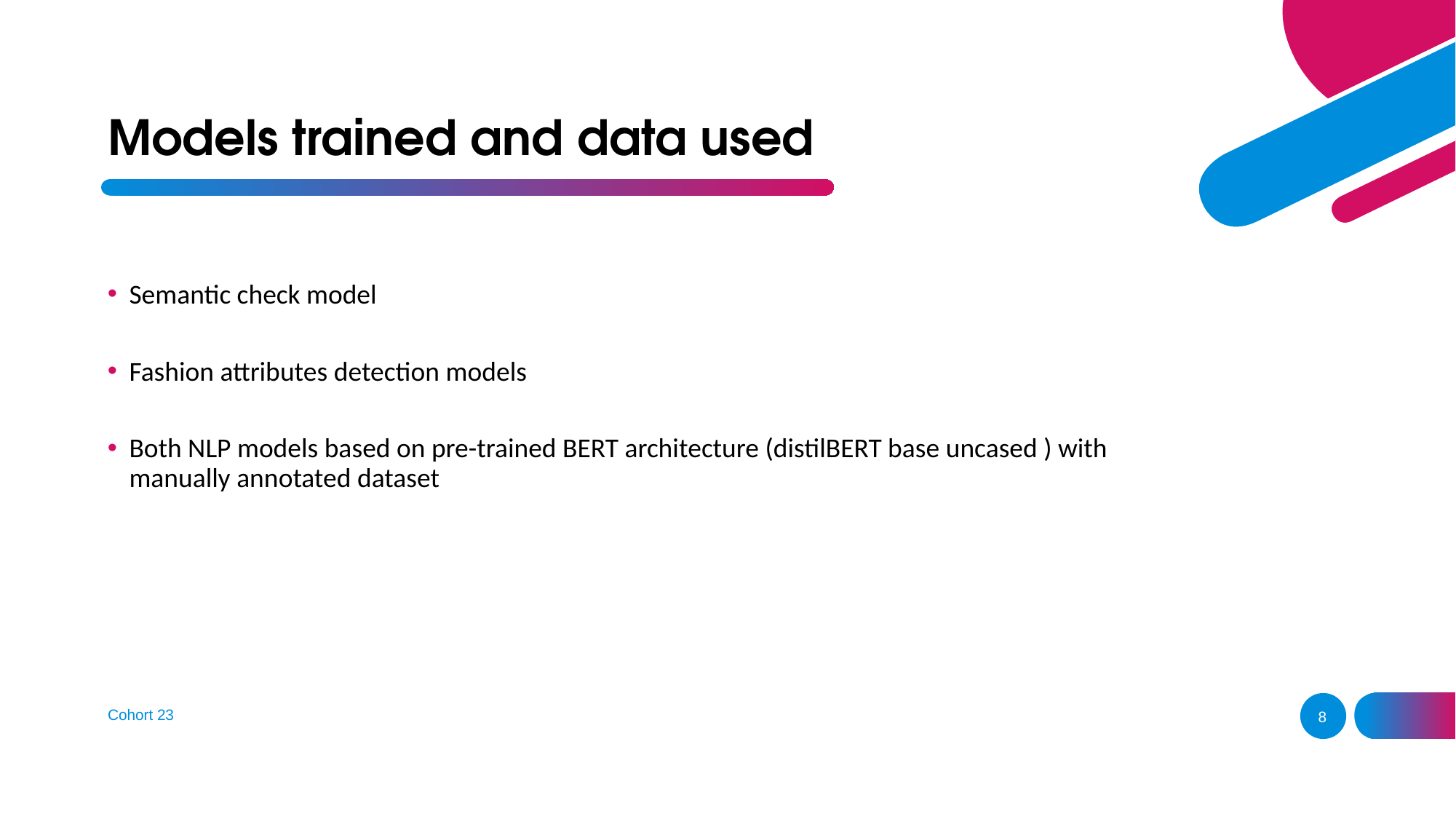

# Models trained and data used
Semantic check model

Fashion attributes detection models

Both NLP models based on pre-trained BERT architecture (distilBERT base uncased ) with manually annotated dataset

Cohort 23
8